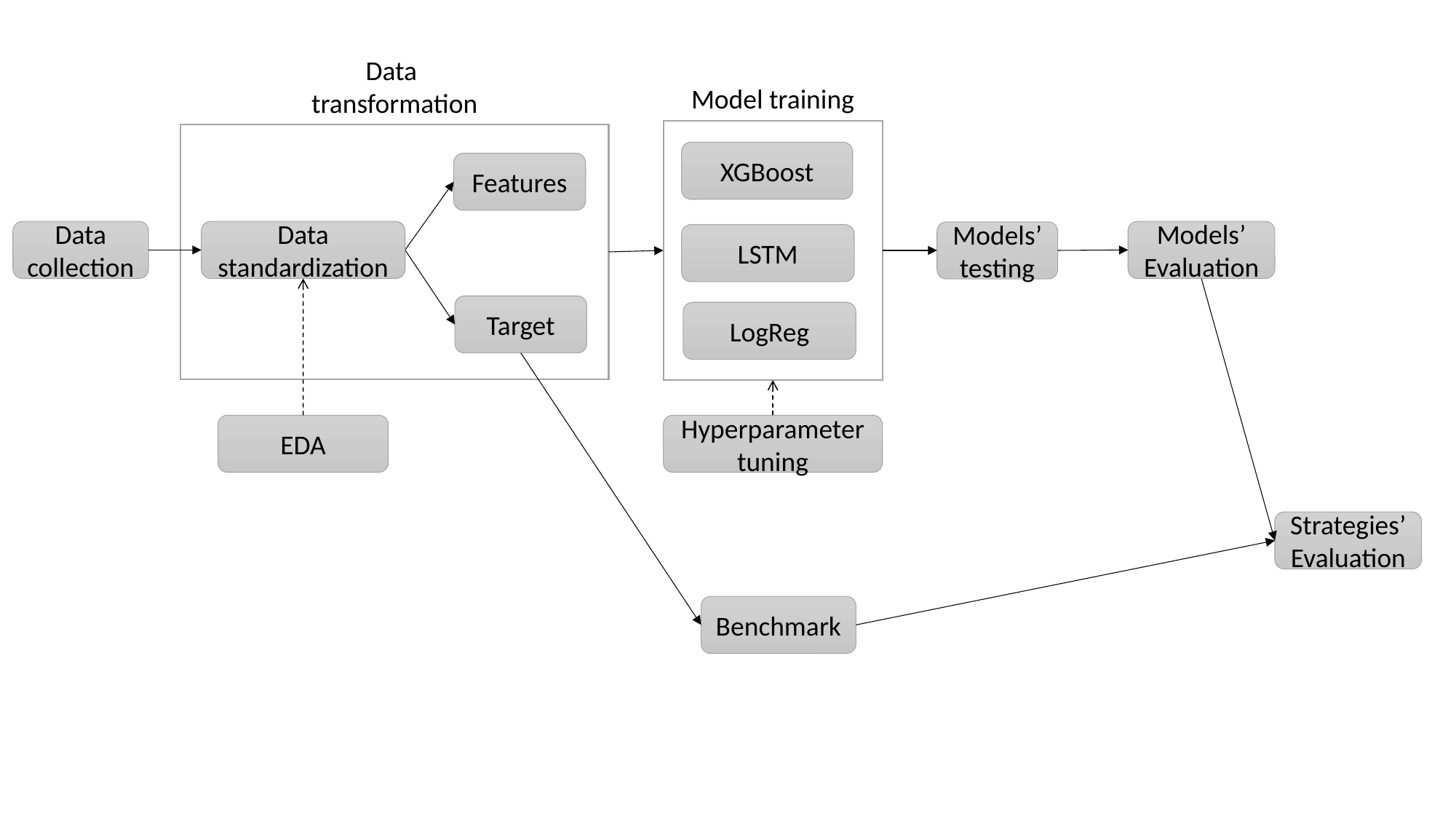

Data
transformation
Model training

XGBoost
Features
Data collection
Data standardization
Models’ Evaluation
Models’
testing
LSTM
Target
LogReg
EDA
Hyperparameter tuning
Strategies’ Evaluation
Benchmark